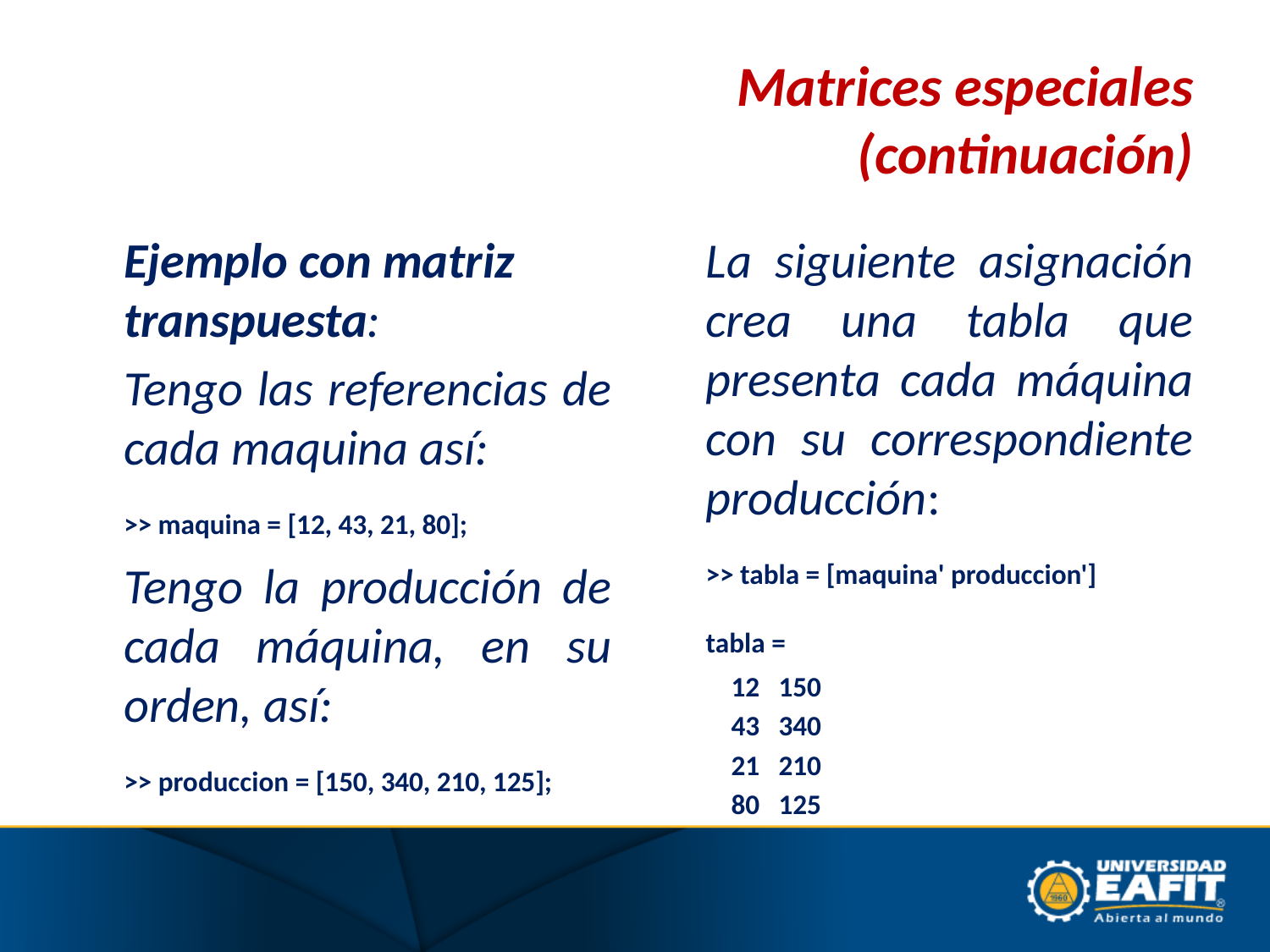

# Matrices especiales (continuación)
	Ejemplo con matriz transpuesta:
	Tengo las referencias de cada maquina así:
	>> maquina = [12, 43, 21, 80];
	Tengo la producción de cada máquina, en su orden, así:
	>> produccion = [150, 340, 210, 125];

	La siguiente asignación crea una tabla que presenta cada máquina con su correspondiente producción:
	>> tabla = [maquina' produccion']
	tabla =
	    12   150
	    43   340
	    21   210
	    80   125